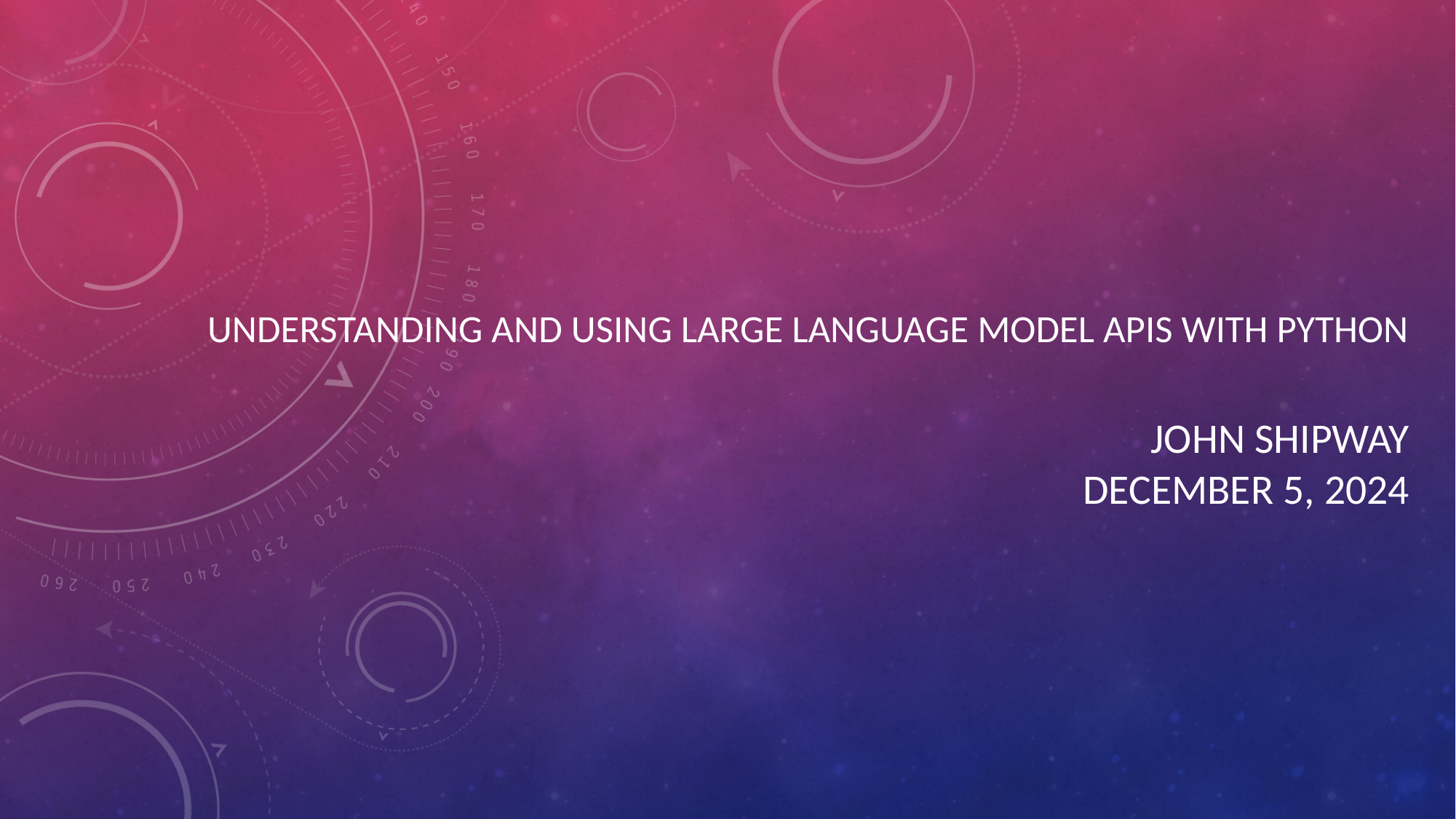

# Understanding and USING LARGE LANGUAGE MODEL APIs with PYTHON john shipway December 5, 2024